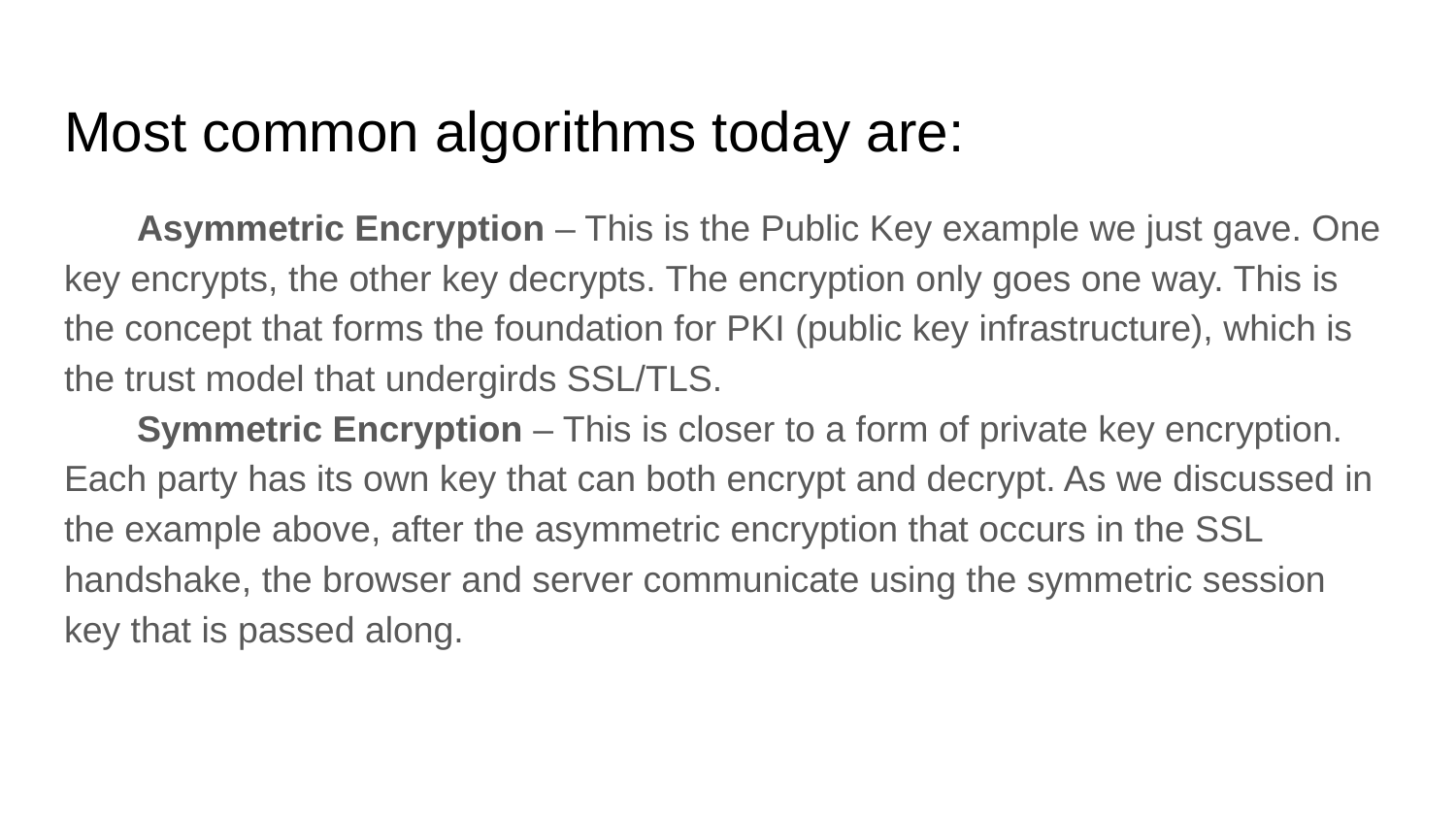

# Most common algorithms today are:

Asymmetric Encryption – This is the Public Key example we just gave. One key encrypts, the other key decrypts. The encryption only goes one way. This is the concept that forms the foundation for PKI (public key infrastructure), which is the trust model that undergirds SSL/TLS.
Symmetric Encryption – This is closer to a form of private key encryption. Each party has its own key that can both encrypt and decrypt. As we discussed in the example above, after the asymmetric encryption that occurs in the SSL handshake, the browser and server communicate using the symmetric session key that is passed along.